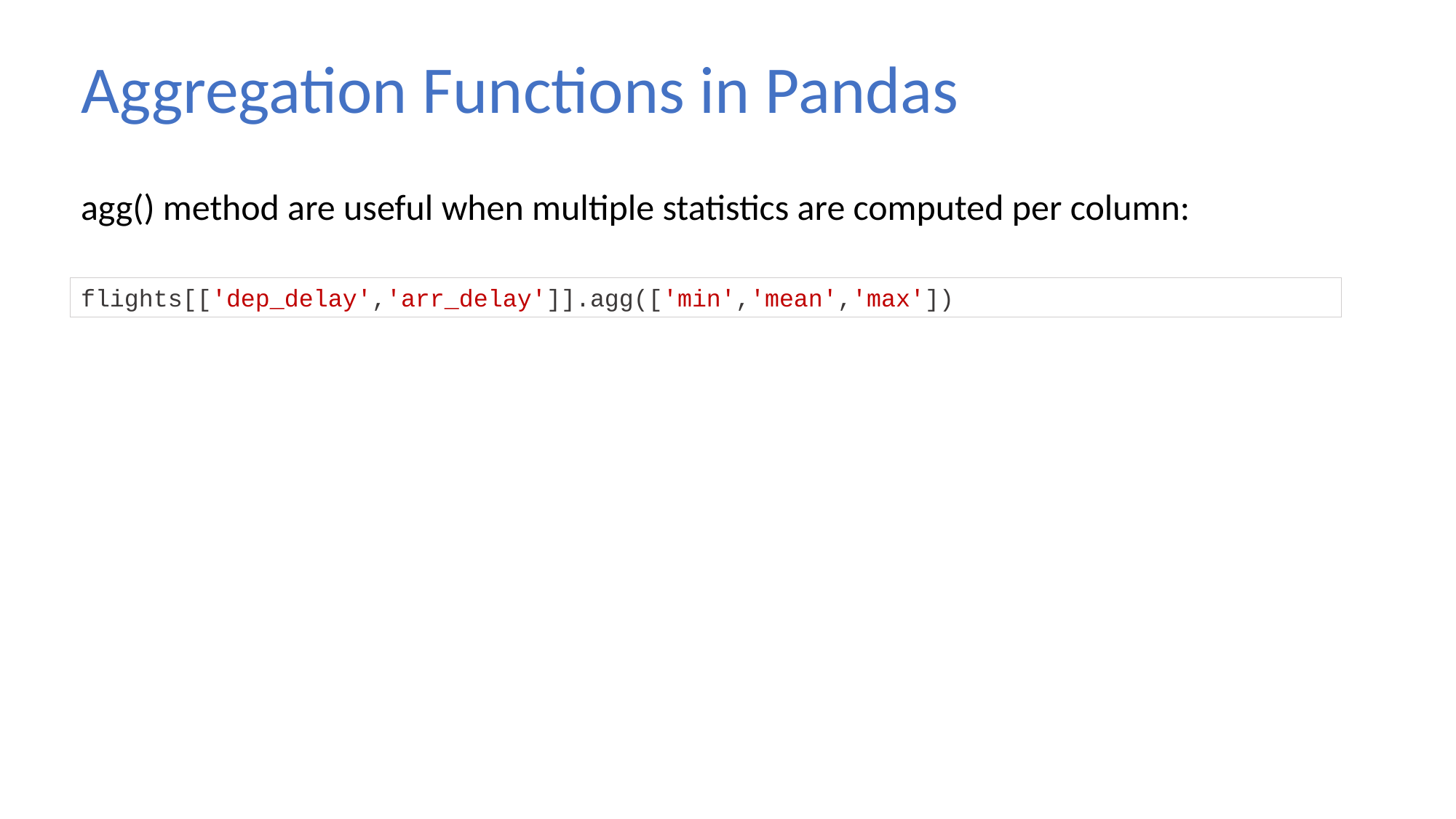

# Aggregation Functions in Pandas
agg() method are useful when multiple statistics are computed per column:

flights[['dep_delay','arr_delay']].agg(['min','mean','max'])